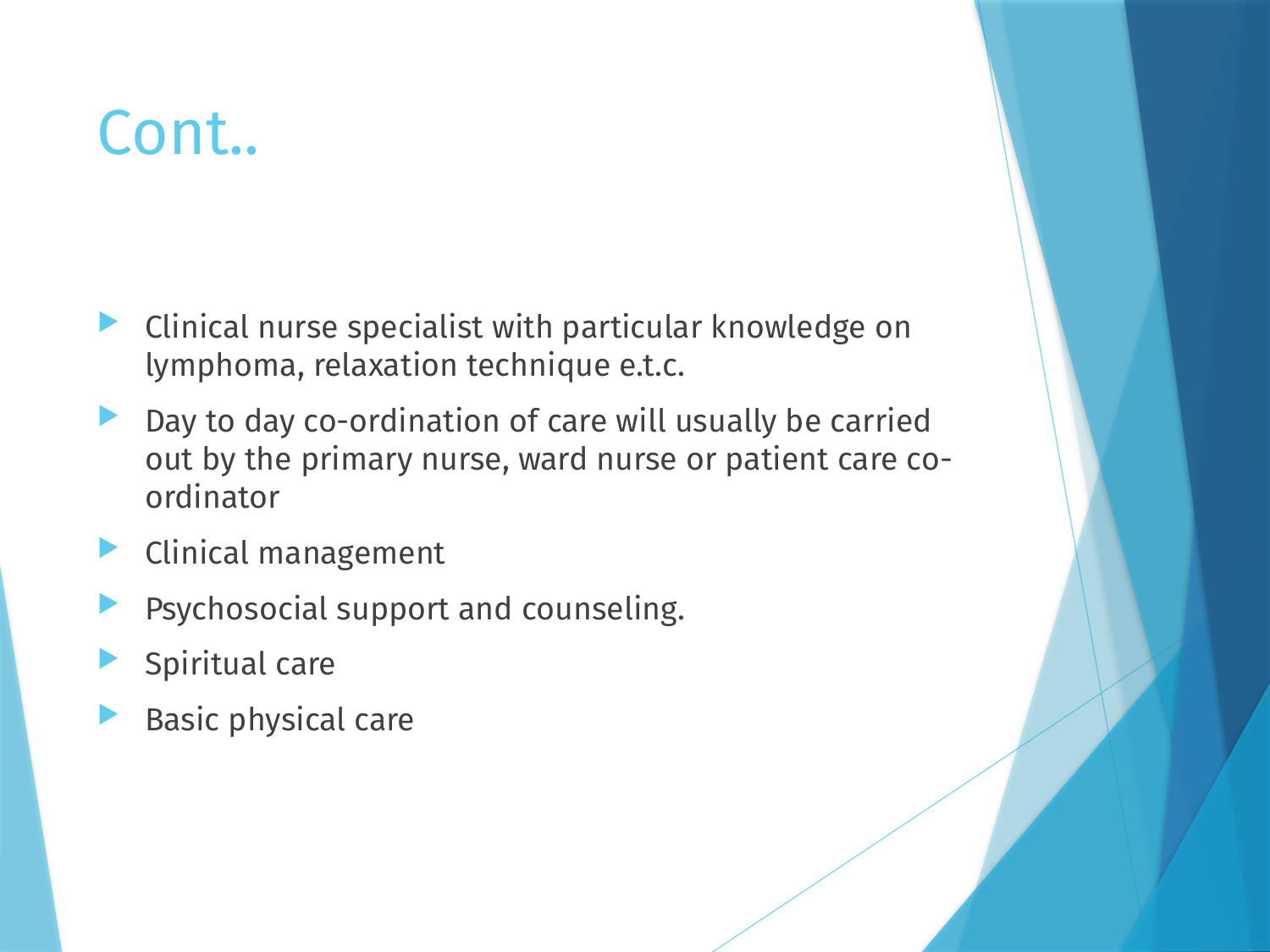

# Cont..
Clinical nurse specialist with particular knowledge on lymphoma, relaxation technique e.t.c.
Day to day co-ordination of care will usually be carried out by the primary nurse, ward nurse or patient care co-ordinator
Clinical management
Psychosocial support and counseling.
Spiritual care
Basic physical care